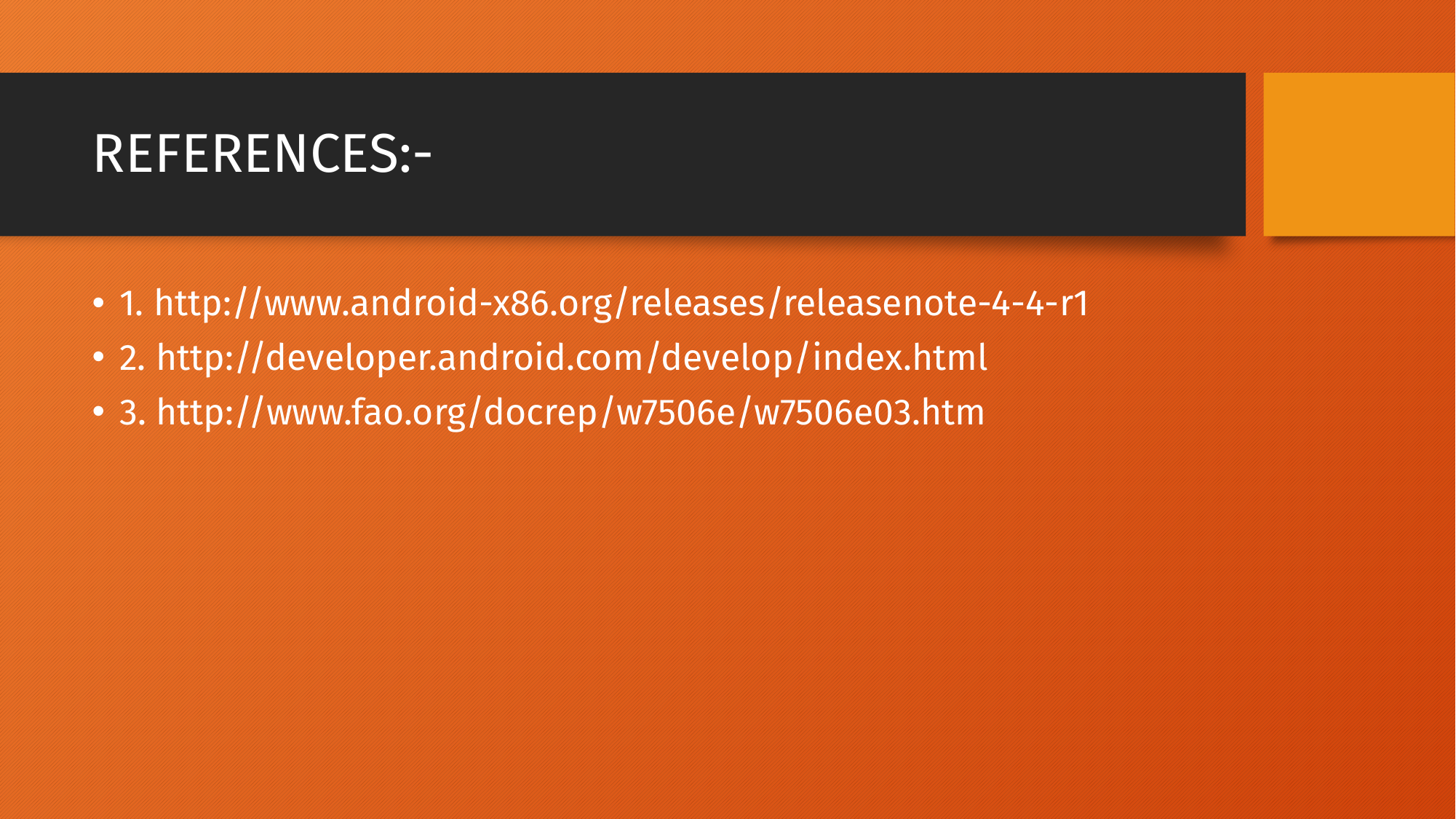

# REFERENCES:-
1. http://www.android-x86.org/releases/releasenote-4-4-r1
2. http://developer.android.com/develop/index.html
3. http://www.fao.org/docrep/w7506e/w7506e03.htm